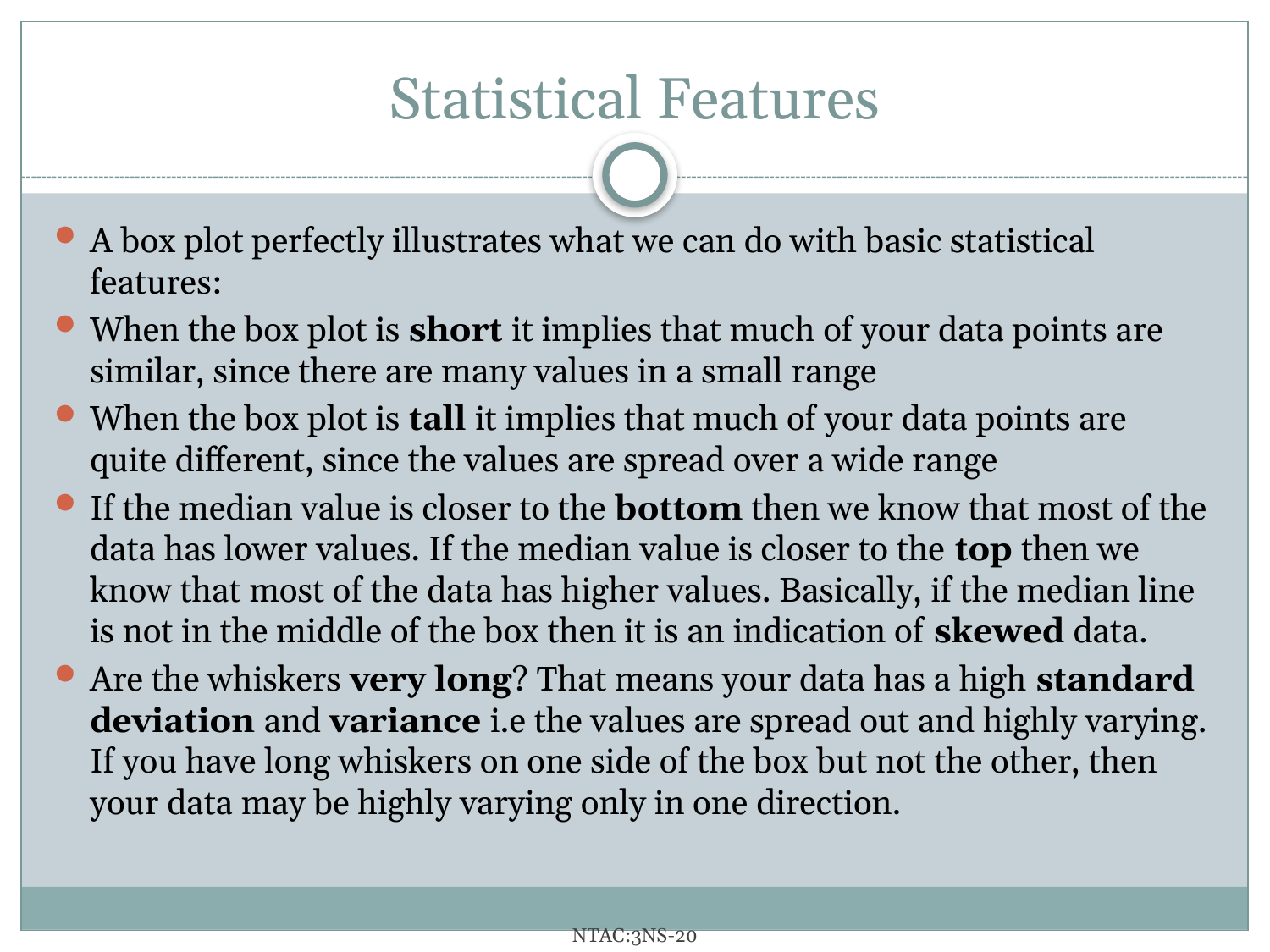

# Statistical Features
A box plot perfectly illustrates what we can do with basic statistical features:
When the box plot is short it implies that much of your data points are similar, since there are many values in a small range
When the box plot is tall it implies that much of your data points are quite different, since the values are spread over a wide range
If the median value is closer to the bottom then we know that most of the data has lower values. If the median value is closer to the top then we know that most of the data has higher values. Basically, if the median line is not in the middle of the box then it is an indication of skewed data.
Are the whiskers very long? That means your data has a high standard deviation and variance i.e the values are spread out and highly varying. If you have long whiskers on one side of the box but not the other, then your data may be highly varying only in one direction.

NTAC:3NS-20